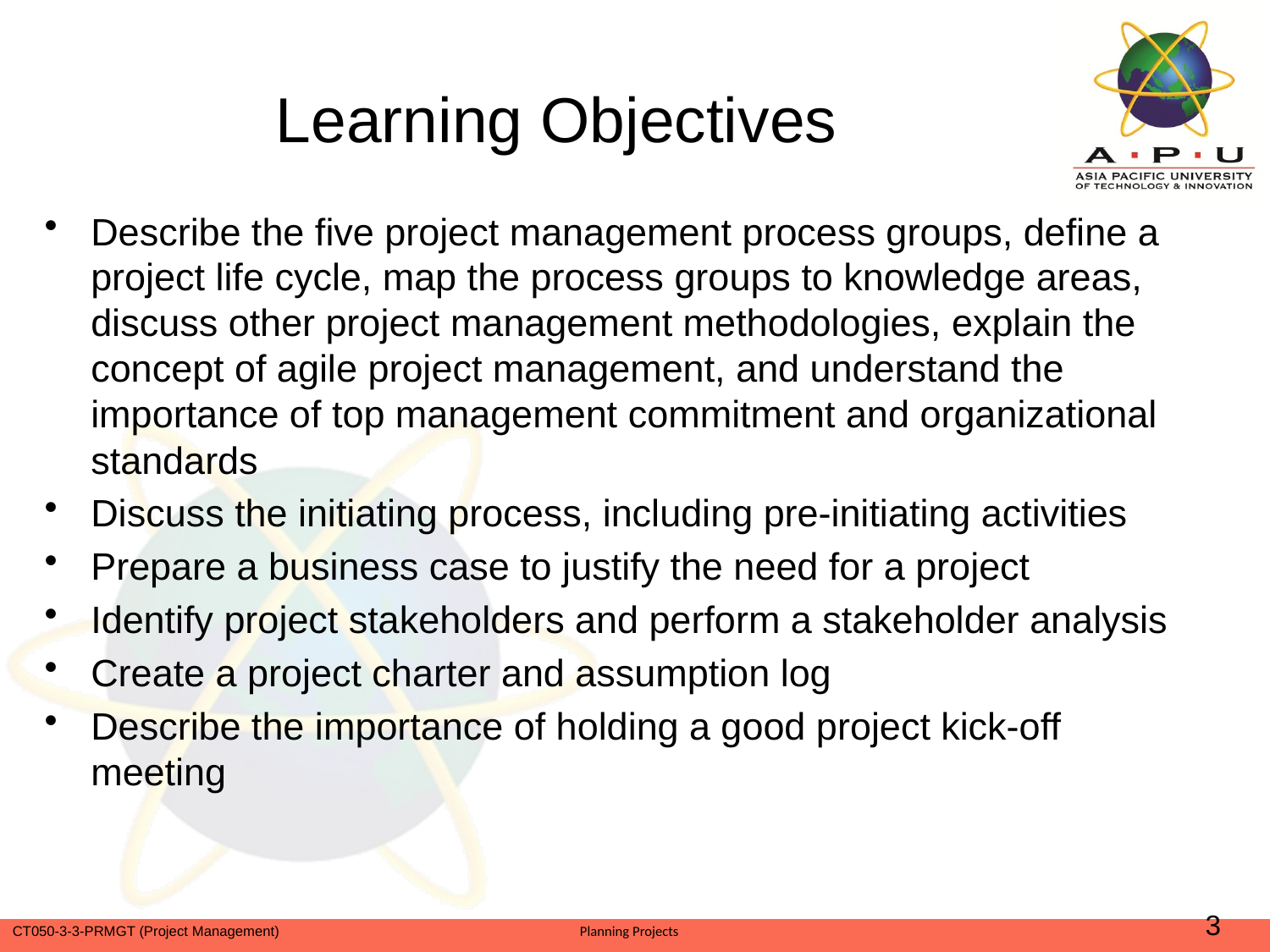

# Learning Objectives
Describe the five project management process groups, define a project life cycle, map the process groups to knowledge areas, discuss other project management methodologies, explain the concept of agile project management, and understand the importance of top management commitment and organizational standards
Discuss the initiating process, including pre-initiating activities
Prepare a business case to justify the need for a project
Identify project stakeholders and perform a stakeholder analysis
Create a project charter and assumption log
Describe the importance of holding a good project kick-off meeting
3